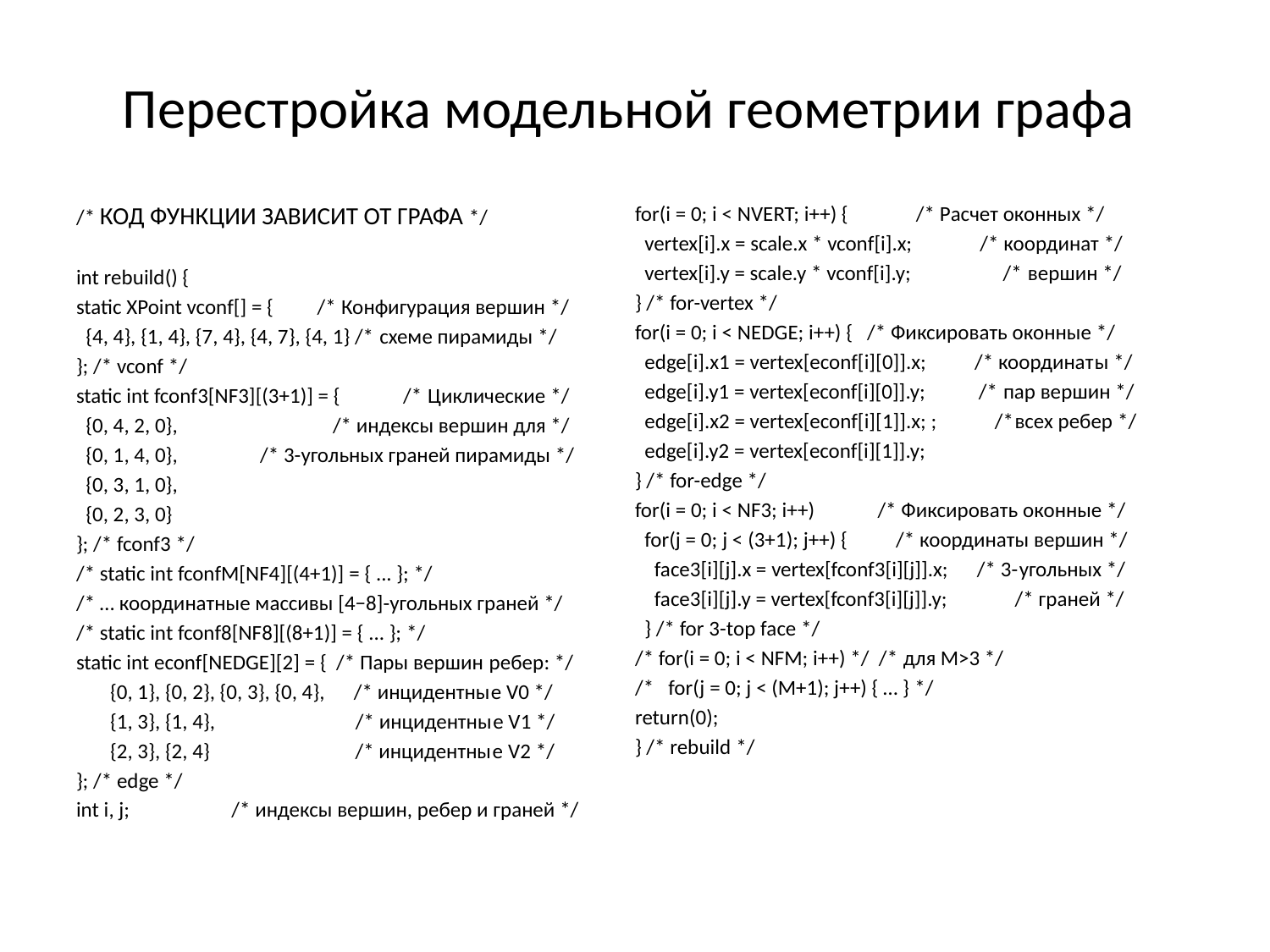

# Перестройка модельной геометрии графа
/* код функции зависит от графа */

int rebuild() {
static XPoint vconf[] = {         /* Конфигурация вершин */
  {4, 4}, {1, 4}, {7, 4}, {4, 7}, {4, 1} /* схеме пирамиды */
}; /* vconf */
static int fconf3[NF3][(3+1)] = {             /* Циклические */
  {0, 4, 2, 0},                                /* индексы вершин для */
  {0, 1, 4, 0},                 /* 3-угольных граней пирамиды */
  {0, 3, 1, 0},
  {0, 2, 3, 0}
}; /* fconf3 */
/* static int fconfM[NF4][(4+1)] = { ... }; */
/* … координатные массивы [4−8]-угольных граней */
/* static int fconf8[NF8][(8+1)] = { ... }; */
static int econf[NEDGE][2] = {  /* Пары вершин ребер: */
       {0, 1}, {0, 2}, {0, 3}, {0, 4},      /* инцидентные V0 */
       {1, 3}, {1, 4},                             /* инцидентные V1 */
       {2, 3}, {2, 4}                              /* инцидентные V2 */
}; /* edge */
int i, j;                     /* индексы вершин, ребер и граней */
for(i = 0; i < NVERT; i++) {              /* Расчет оконных */
  vertex[i].x = scale.x * vconf[i].x;              /* координат */
  vertex[i].y = scale.y * vconf[i].y;                   /* вершин */
} /* for-vertex */
for(i = 0; i < NEDGE; i++) {   /* Фиксировать оконные */
  edge[i].x1 = vertex[econf[i][0]].x;          /* координаты */
  edge[i].y1 = vertex[econf[i][0]].y;           /* пар вершин */
  edge[i].x2 = vertex[econf[i][1]].x; ;            /*всех ребер */
  edge[i].y2 = vertex[econf[i][1]].y;
} /* for-edge */
for(i = 0; i < NF3; i++)             /* Фиксировать оконные */
  for(j = 0; j < (3+1); j++) {          /* координаты вершин */
    face3[i][j].x = vertex[fconf3[i][j]].x;      /* 3-угольных */
    face3[i][j].y = vertex[fconf3[i][j]].y;              /* граней */
  } /* for 3-top face */
/* for(i = 0; i < NFM; i++) */  /* для M>3 */
/*   for(j = 0; j < (M+1); j++) { … } */
return(0);
} /* rebuild */